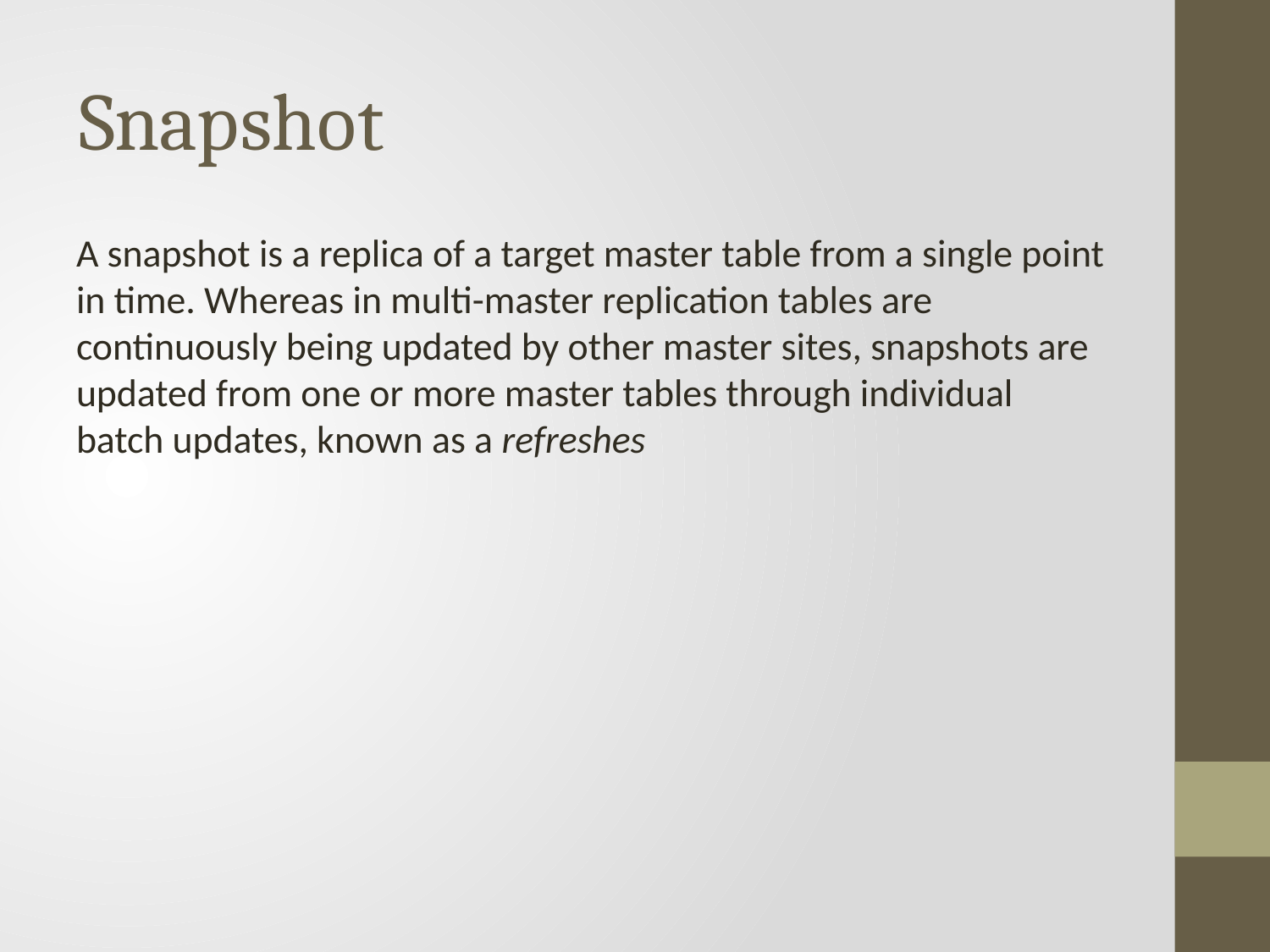

# Snapshot
A snapshot is a replica of a target master table from a single point in time. Whereas in multi-master replication tables are continuously being updated by other master sites, snapshots are updated from one or more master tables through individual batch updates, known as a refreshes